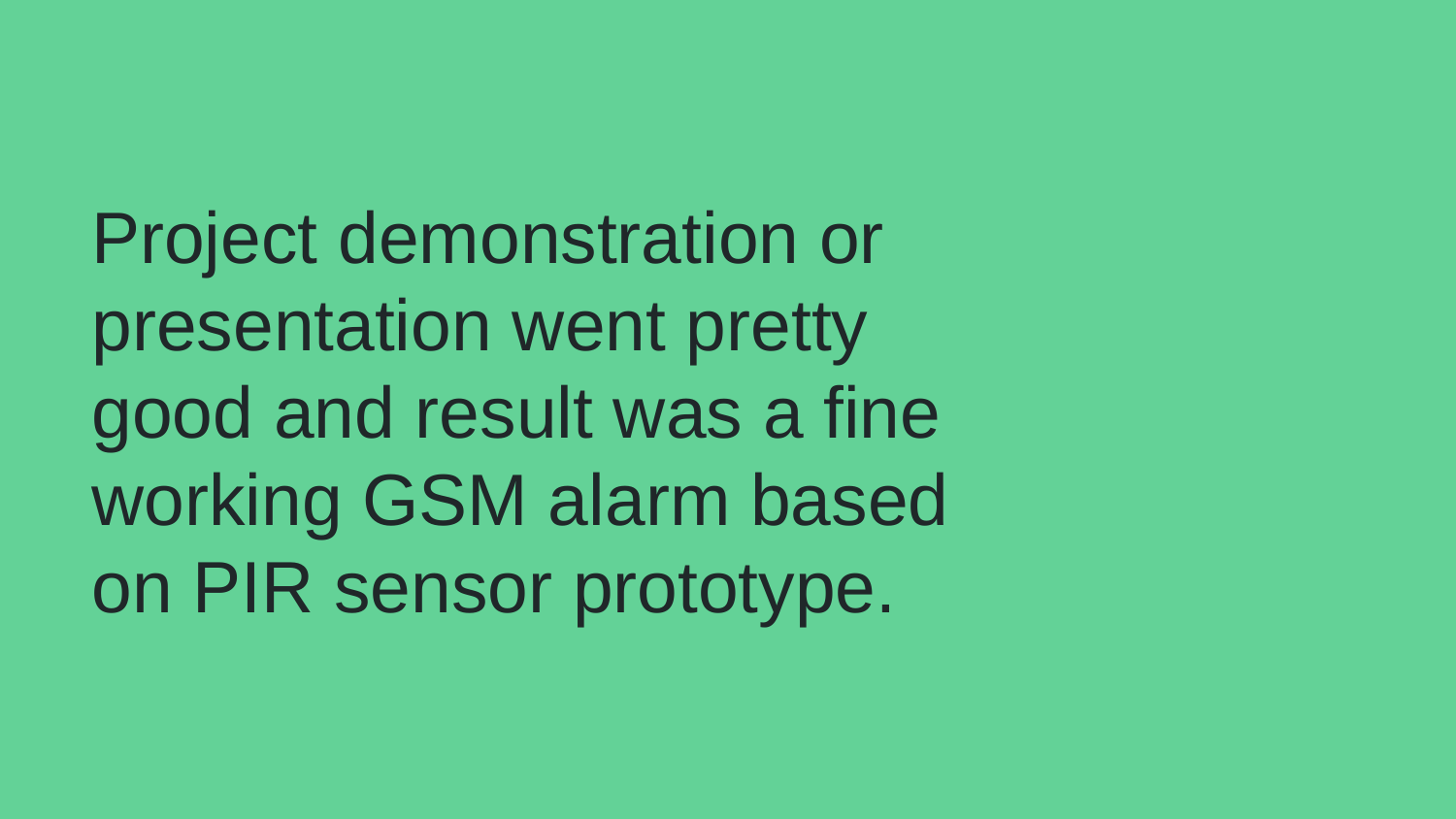

# Project demonstration or presentation went pretty good and result was a fine working GSM alarm based on PIR sensor prototype.